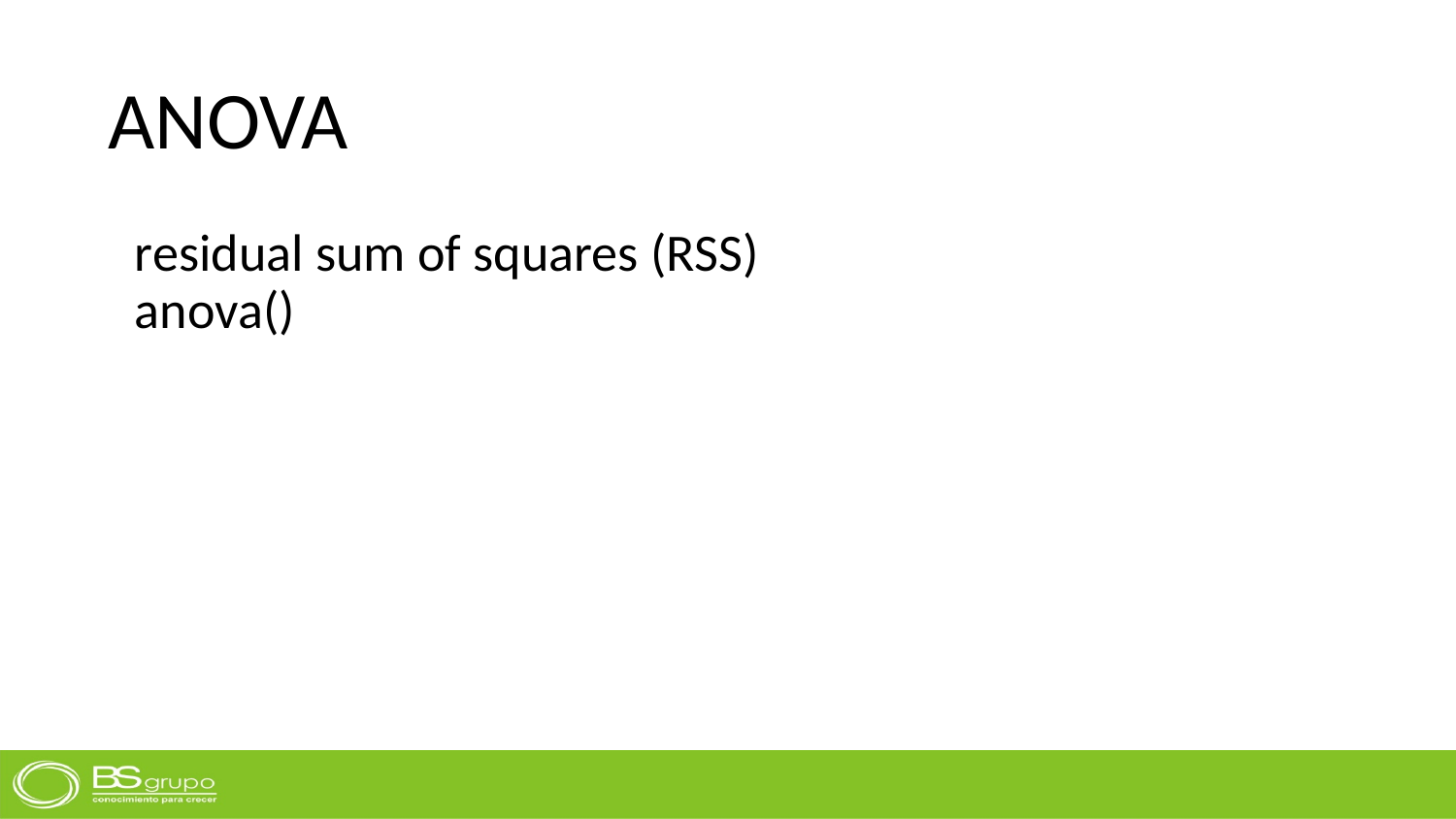

# ANOVA
residual sum of squares (RSS)
anova()